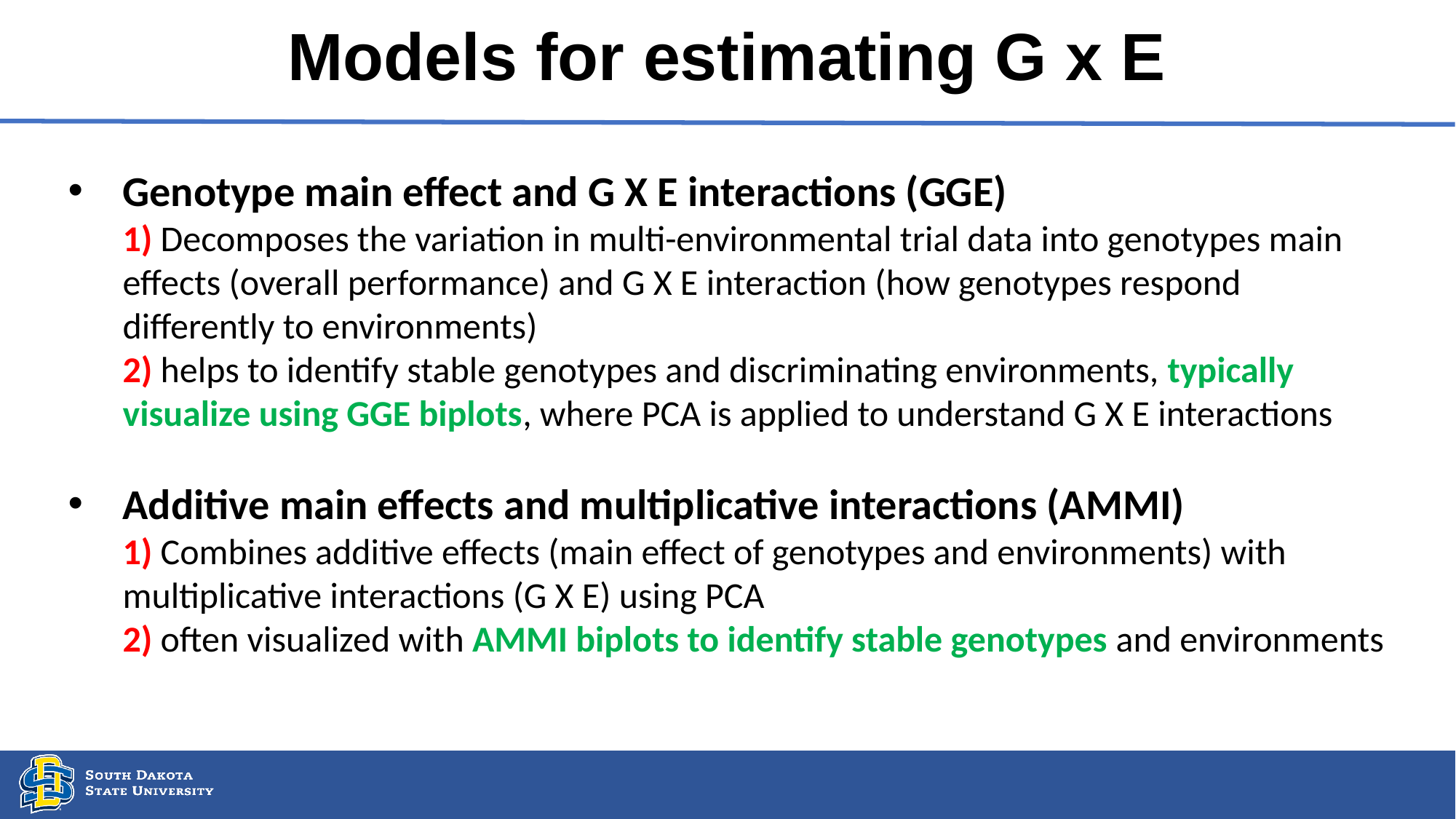

# Models for estimating G x E
Genotype main effect and G X E interactions (GGE)
1) Decomposes the variation in multi-environmental trial data into genotypes main   effects (overall performance) and G X E interaction (how genotypes respond differently to environments)
2) helps to identify stable genotypes and discriminating environments, typically visualize using GGE biplots, where PCA is applied to understand G X E interactions
Additive main effects and multiplicative interactions (AMMI)
1) Combines additive effects (main effect of genotypes and environments) with multiplicative interactions (G X E) using PCA
2) often visualized with AMMI biplots to identify stable genotypes and environments